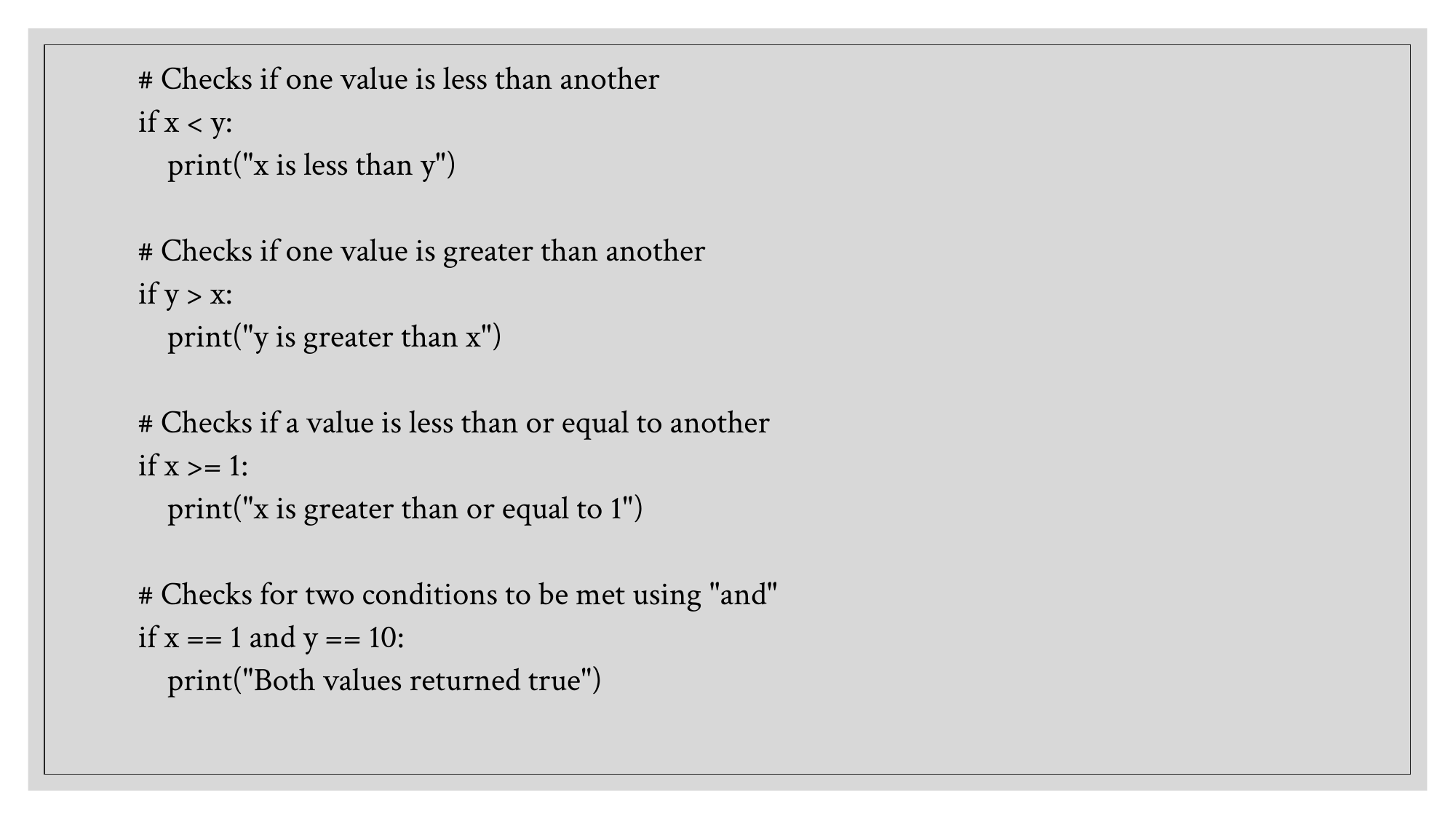

# Checks if one value is less than another
if x < y:
    print("x is less than y")

# Checks if one value is greater than another
if y > x:
    print("y is greater than x")

# Checks if a value is less than or equal to another
if x >= 1:
    print("x is greater than or equal to 1")

# Checks for two conditions to be met using "and"
if x == 1 and y == 10:
    print("Both values returned true")